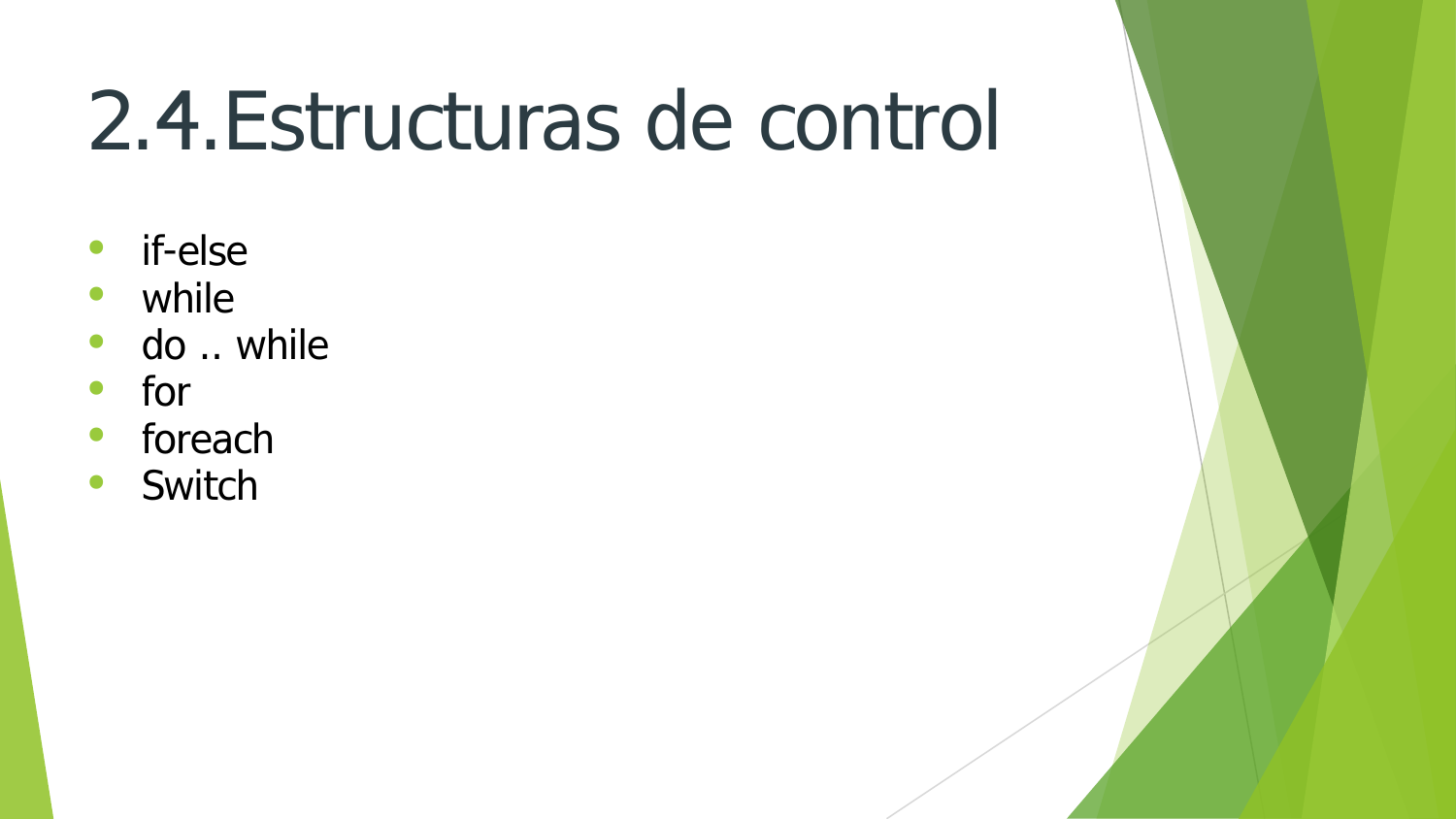

# 2.4.Estructuras de control
if-else
while
do .. while
for
foreach
Switch